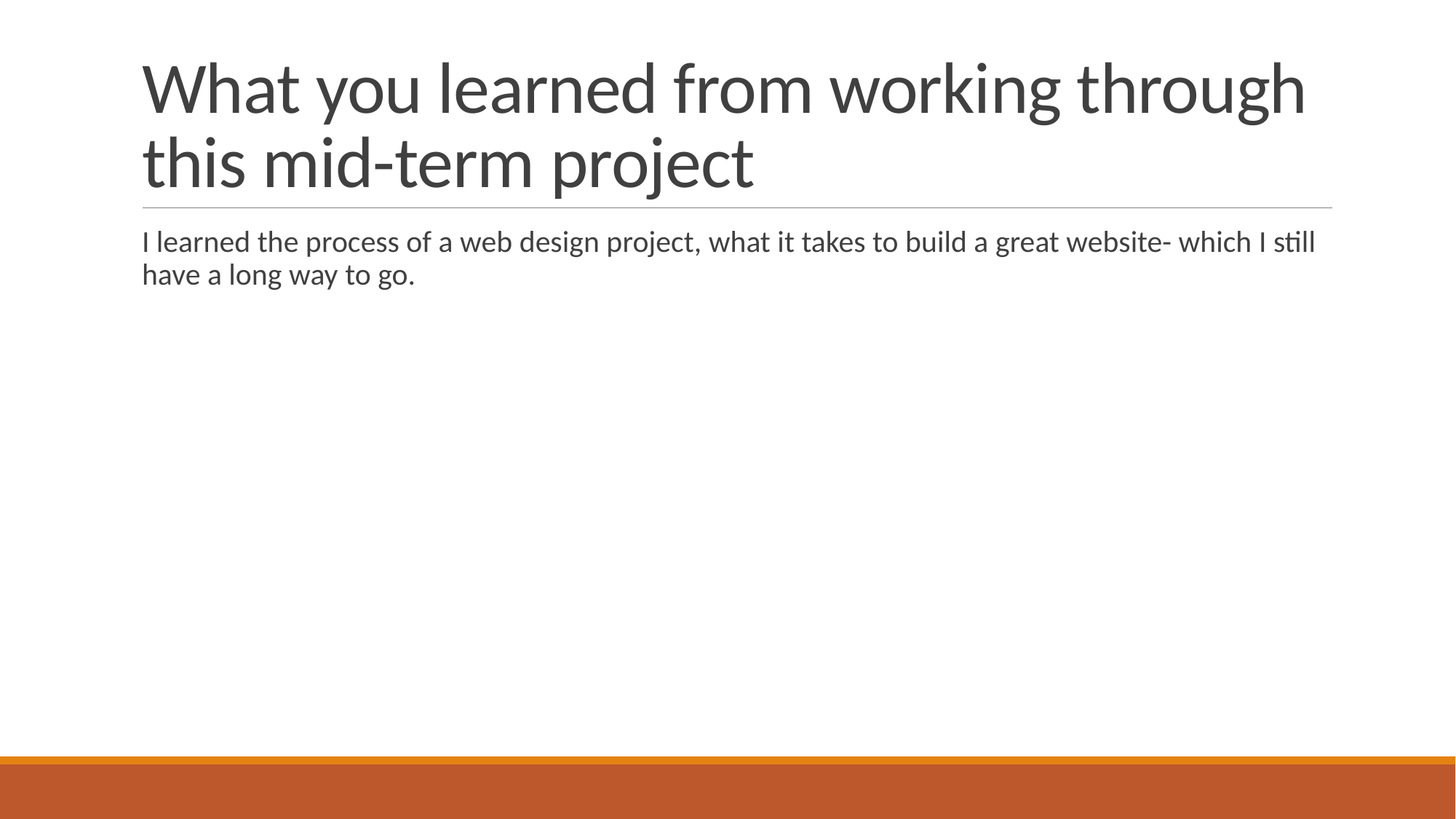

# What you learned from working through this mid-term project
I learned the process of a web design project, what it takes to build a great website- which I still have a long way to go.